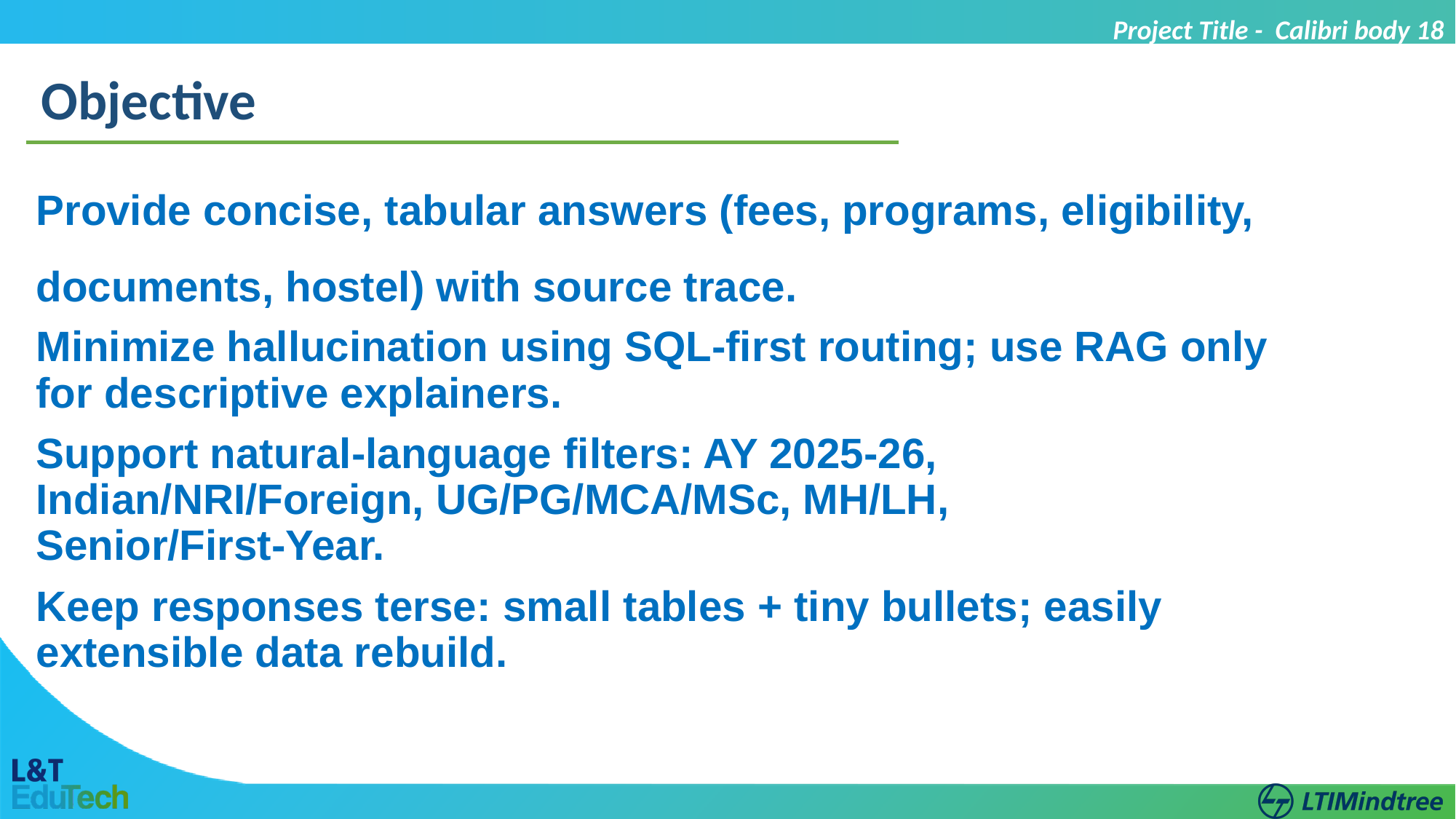

Project Title -  Calibri body 18
Objective

Provide concise, tabular answers (fees, programs, eligibility, documents, hostel) with source trace.
Minimize hallucination using SQL‑first routing; use RAG only for descriptive explainers.
Support natural‑language filters: AY 2025‑26, Indian/NRI/Foreign, UG/PG/MCA/MSc, MH/LH, Senior/First‑Year.
Keep responses terse: small tables + tiny bullets; easily extensible data rebuild.